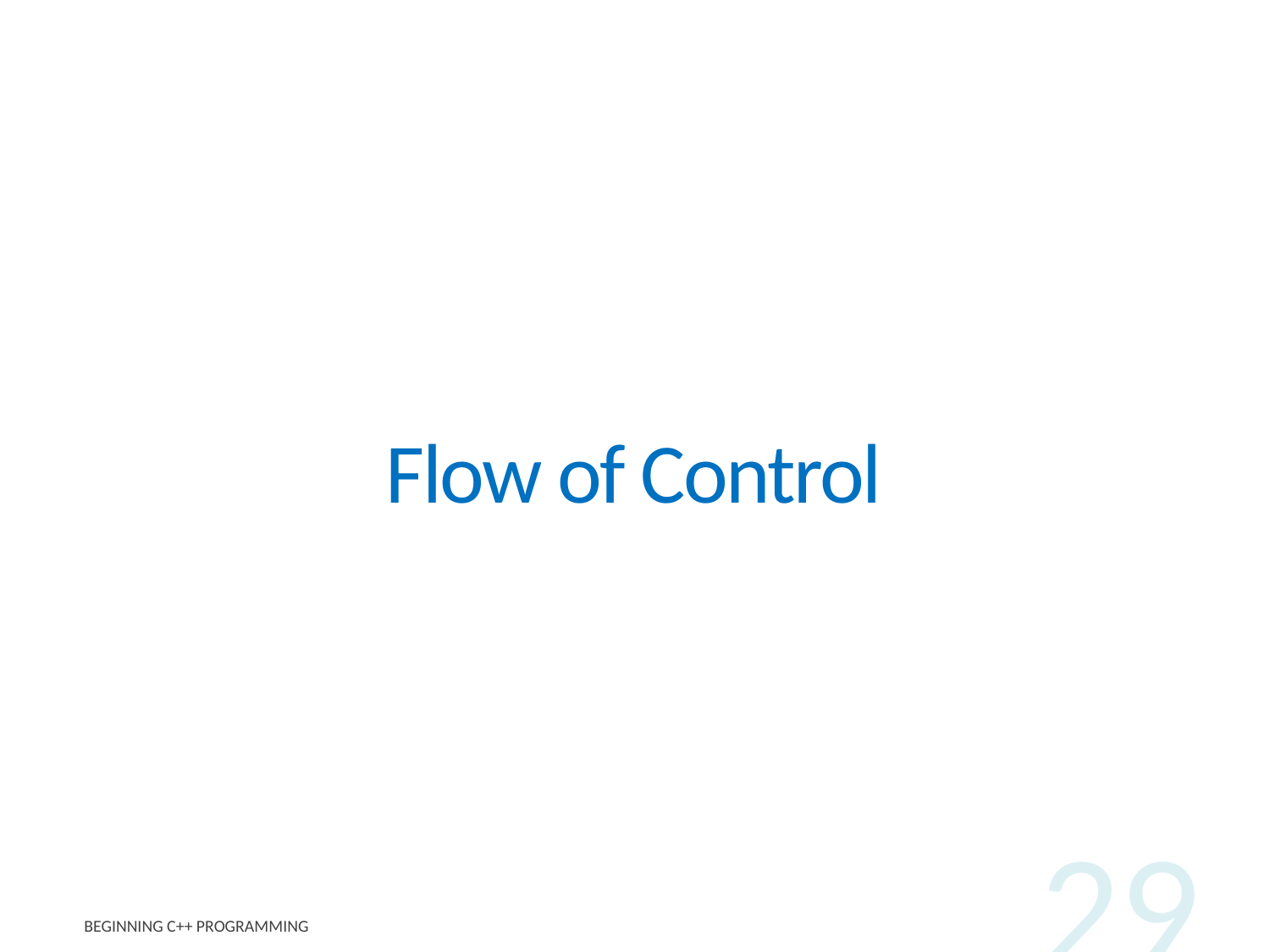

# Flow of Control
29
Beginning C++ Programming